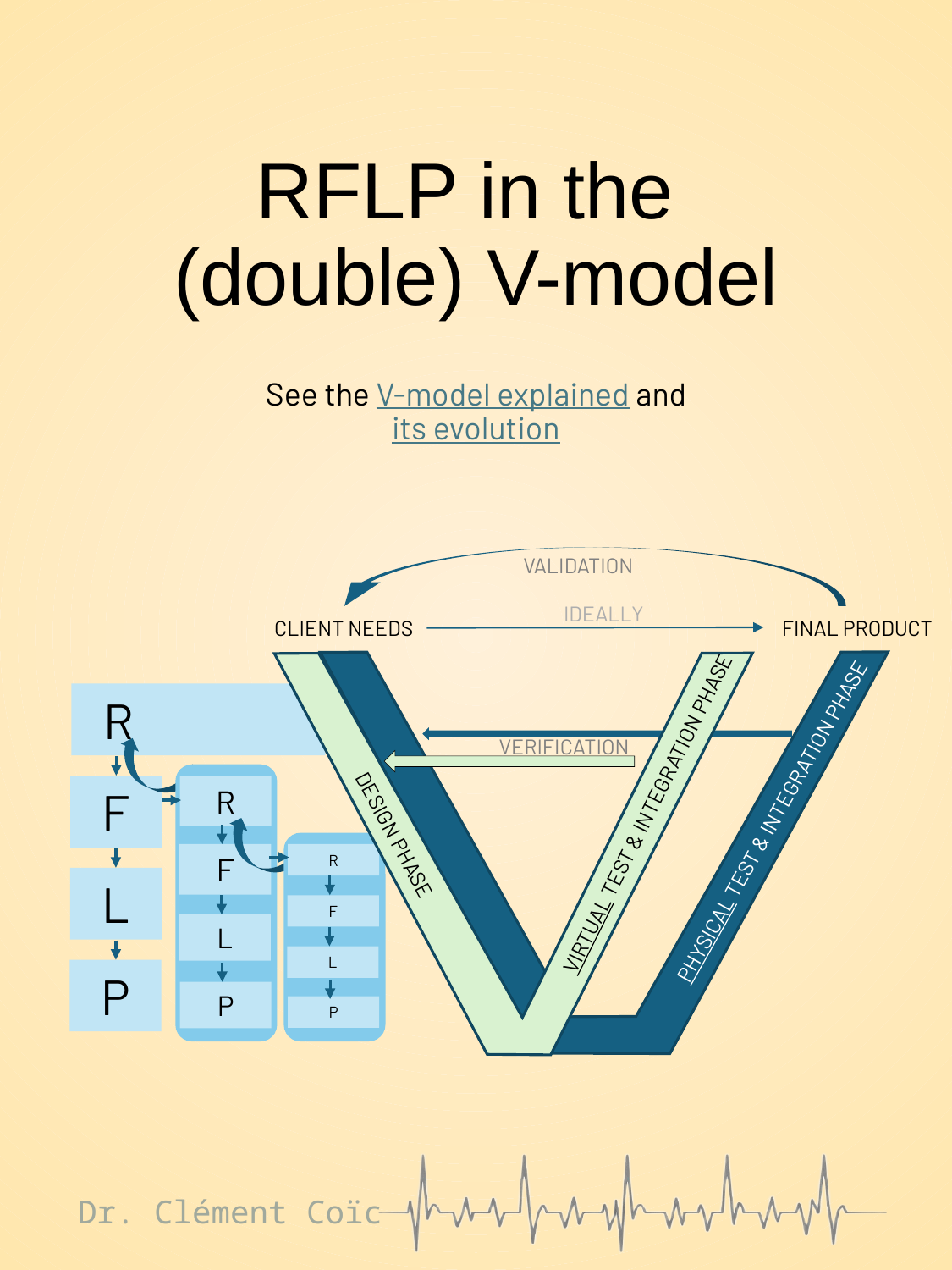

# RFLP in the (double) V-model

See the V-model explained and
its evolution
Validation
ideally
Final Product
Client Needs

  R

Verification

F
R
Virtual Test & Integration Phase
Physical Test & Integration Phase

Design Phase

F
R
L
F
L
L
P
P
P